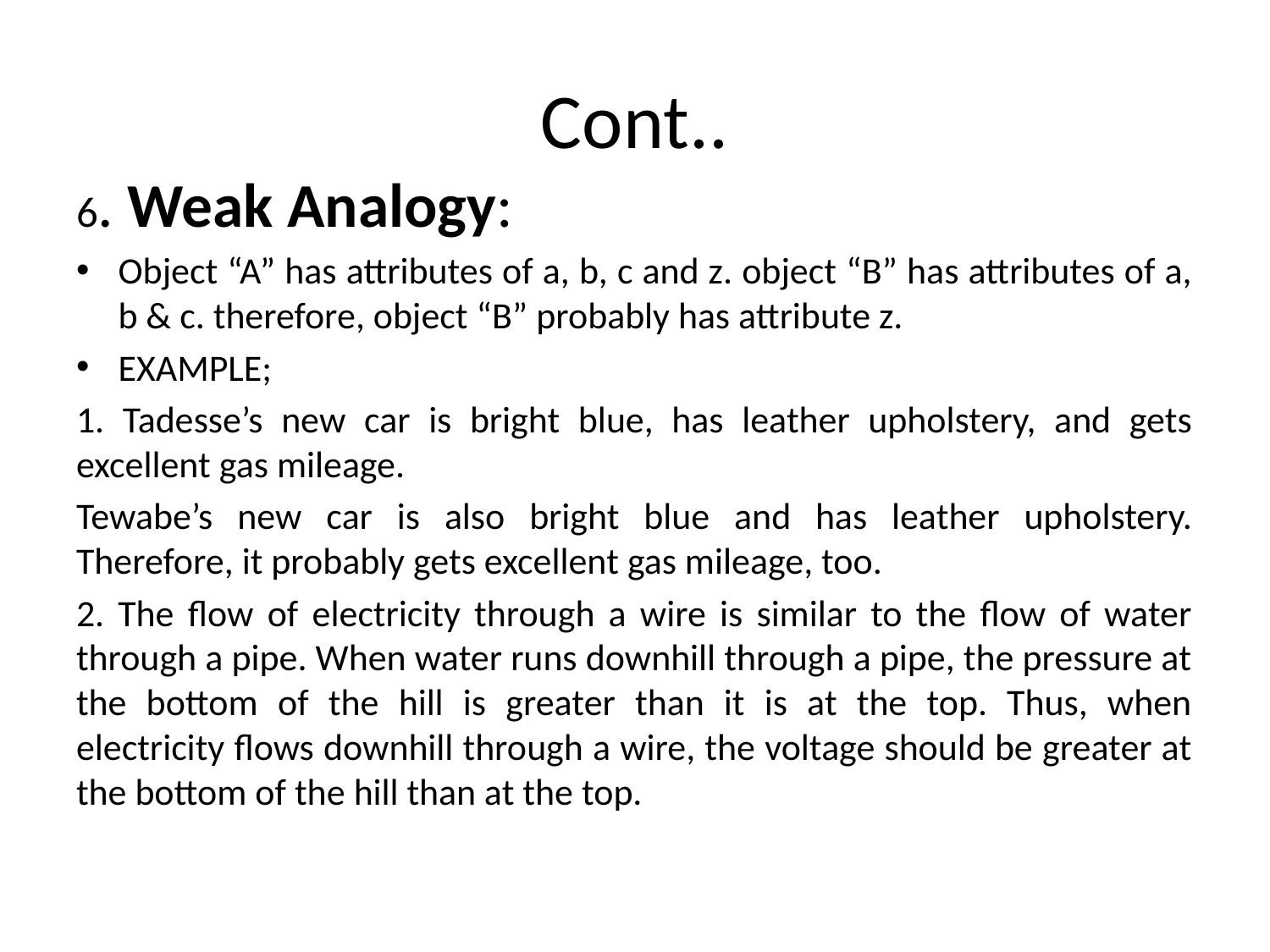

# Cont..
6. Weak Analogy:
Object “A” has attributes of a, b, c and z. object “B” has attributes of a, b & c. therefore, object “B” probably has attribute z.
EXAMPLE;
1. Tadesse’s new car is bright blue, has leather upholstery, and gets excellent gas mileage.
Tewabe’s new car is also bright blue and has leather upholstery. Therefore, it probably gets excellent gas mileage, too.
2. The flow of electricity through a wire is similar to the flow of water through a pipe. When water runs downhill through a pipe, the pressure at the bottom of the hill is greater than it is at the top. Thus, when electricity flows downhill through a wire, the voltage should be greater at the bottom of the hill than at the top.